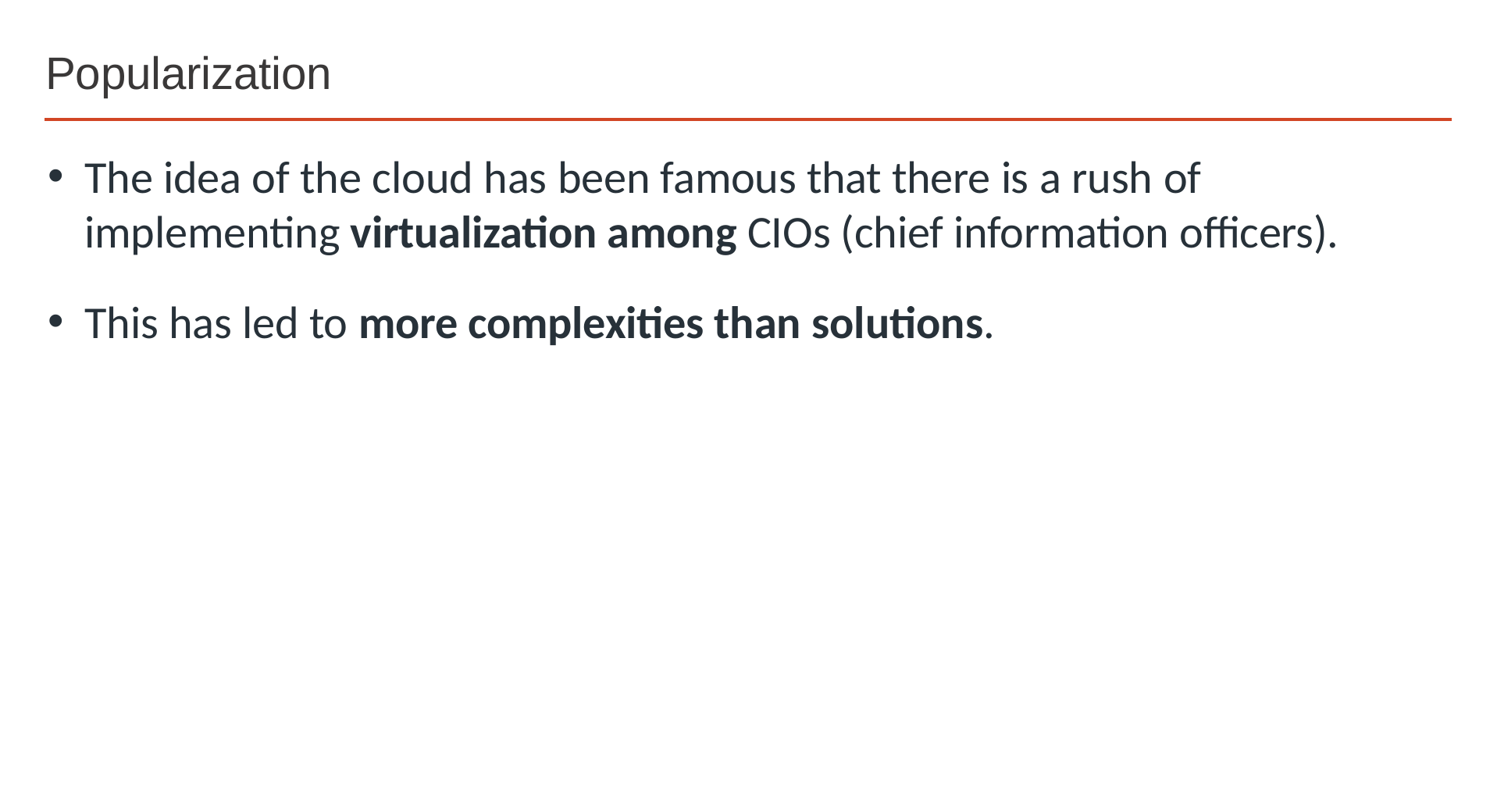

Popularization

The idea of the cloud has been famous that there is a rush of  implementing virtualization among CIOs (chief information officers).
This has led to more complexities than solutions.